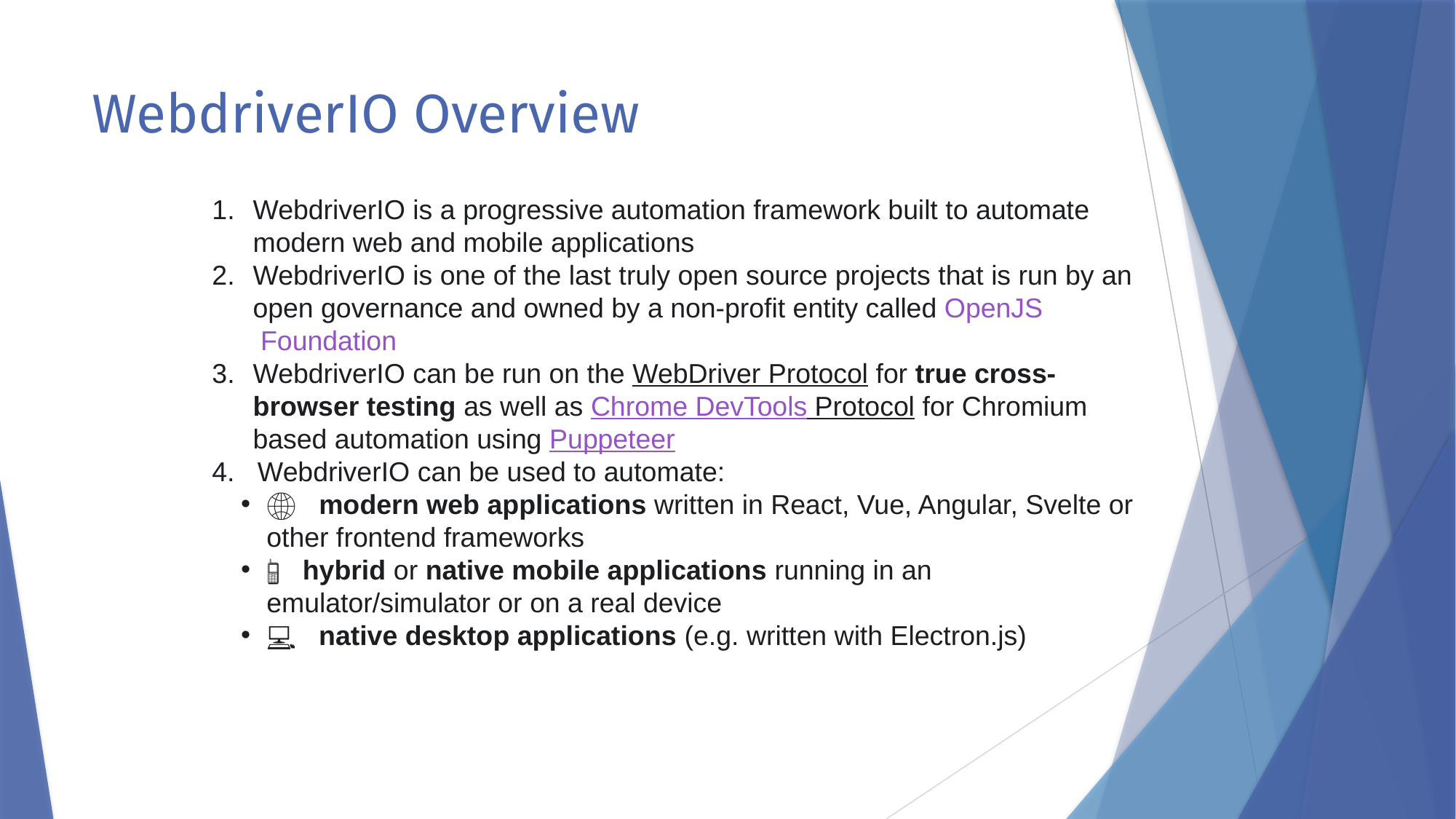

# WebdriverIO Overview
WebdriverIO is a progressive automation framework built to automate modern web and mobile applications
WebdriverIO is one of the last truly open source projects that is run by an open governance and owned by a non-profit entity called OpenJS Foundation
WebdriverIO can be run on the WebDriver Protocol for true cross-browser testing as well as Chrome DevTools Protocol for Chromium based automation using Puppeteer
4.   WebdriverIO can be used to automate:
🌐   modern web applications written in React, Vue, Angular, Svelte or other frontend frameworks
📱   hybrid or native mobile applications running in an emulator/simulator or on a real device
💻   native desktop applications (e.g. written with Electron.js)